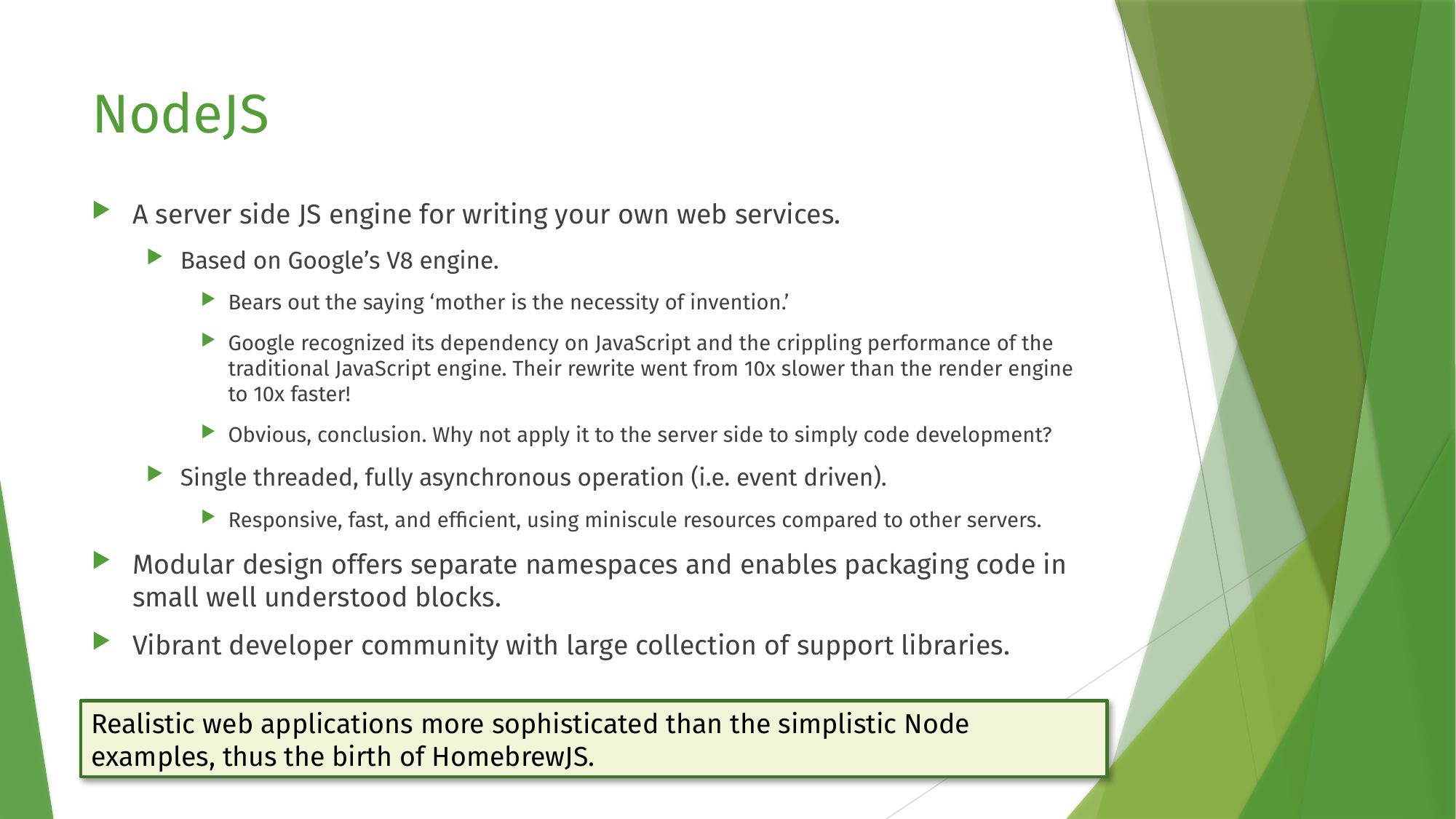

# NodeJS
A server side JS engine for writing your own web services.
Based on Google’s V8 engine.
Bears out the saying ‘mother is the necessity of invention.’
Google recognized its dependency on JavaScript and the crippling performance of the traditional JavaScript engine. Their rewrite went from 10x slower than the render engine to 10x faster!
Obvious, conclusion. Why not apply it to the server side to simply code development?
Single threaded, fully asynchronous operation (i.e. event driven).
Responsive, fast, and efficient, using miniscule resources compared to other servers.
Modular design offers separate namespaces and enables packaging code in small well understood blocks.
Vibrant developer community with large collection of support libraries.

Realistic web applications more sophisticated than the simplistic Node examples, thus the birth of HomebrewJS.